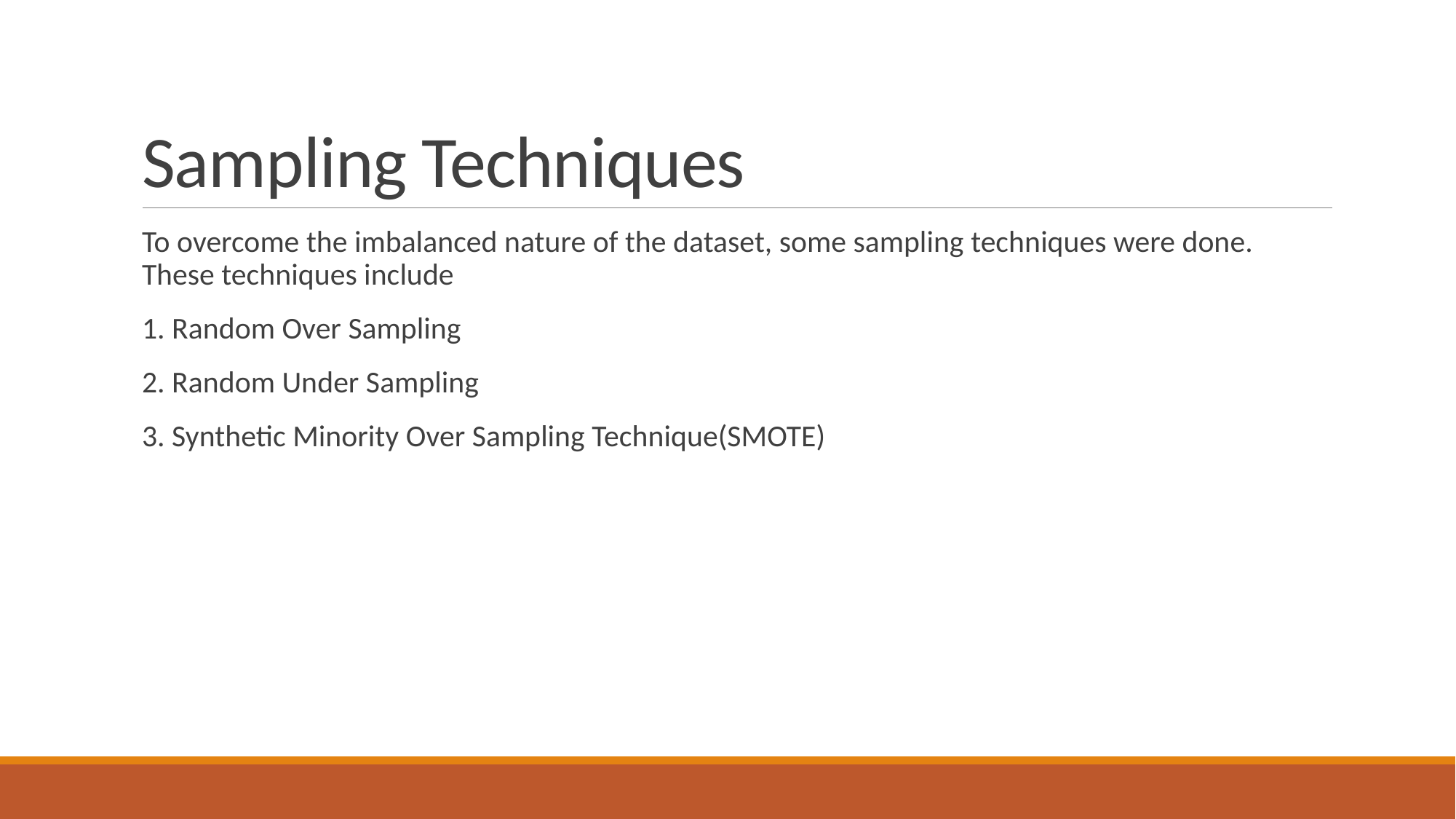

# Sampling Techniques
To overcome the imbalanced nature of the dataset, some sampling techniques were done. These techniques include
1. Random Over Sampling
2. Random Under Sampling
3. Synthetic Minority Over Sampling Technique(SMOTE)